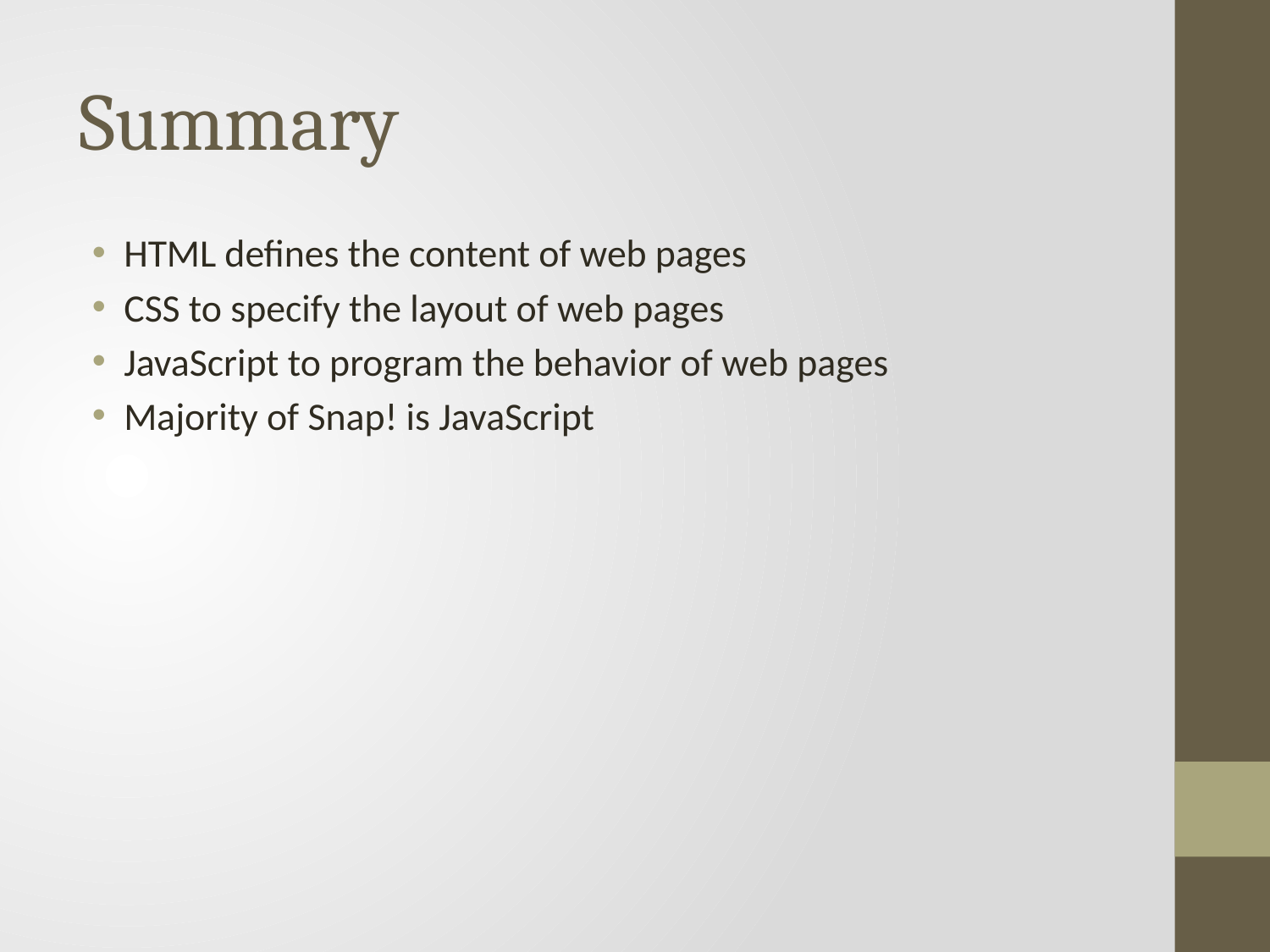

# Summary
HTML defines the content of web pages
CSS to specify the layout of web pages
JavaScript to program the behavior of web pages
Majority of Snap! is JavaScript